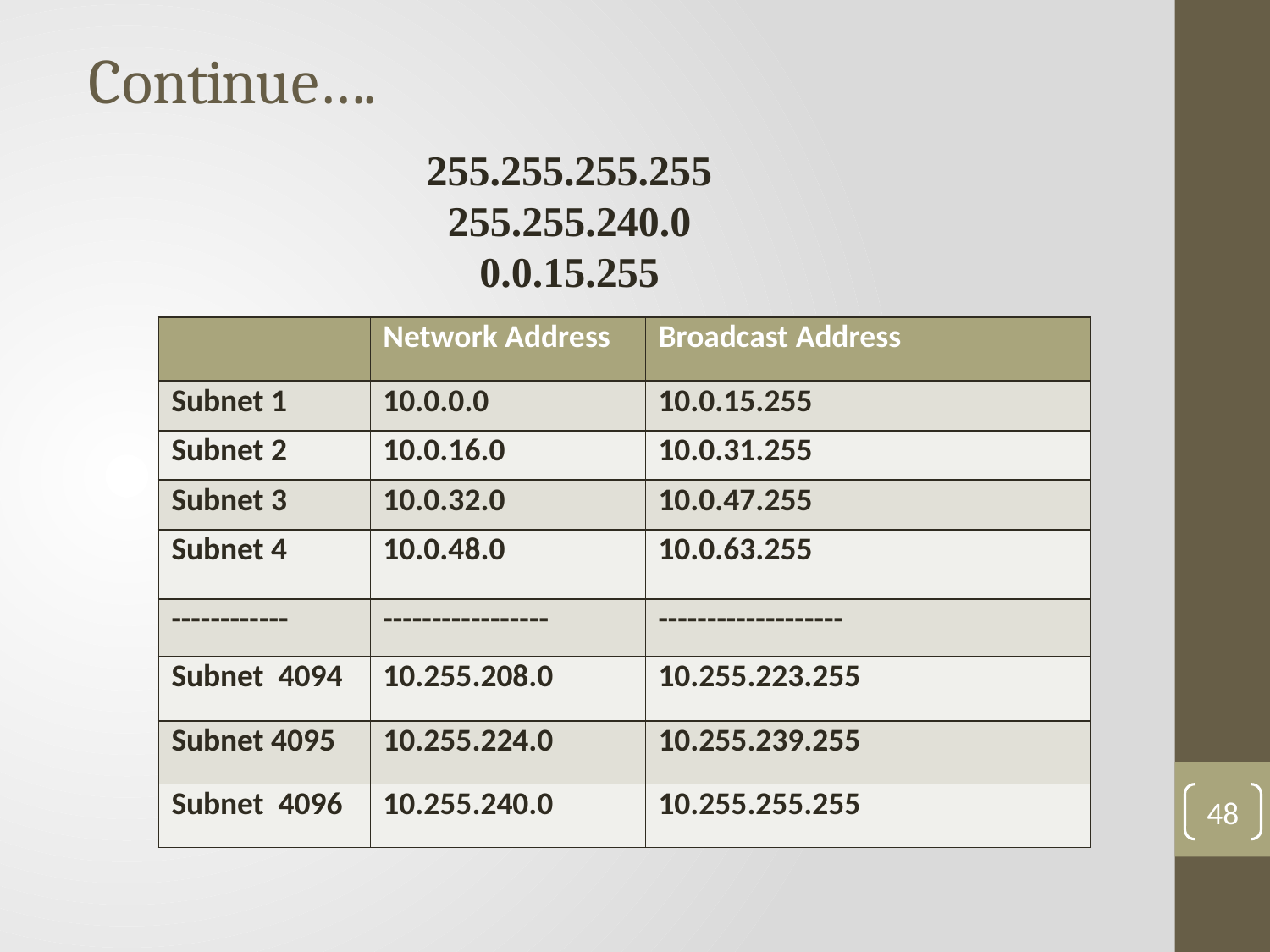

# Continue….
255.255.255.255
255.255.240.0
0.0.15.255
|  | Network Address | Broadcast Address |
| --- | --- | --- |
| Subnet 1 | 10.0.0.0 | 10.0.15.255 |
| Subnet 2 | 10.0.16.0 | 10.0.31.255 |
| Subnet 3 | 10.0.32.0 | 10.0.47.255 |
| Subnet 4 | 10.0.48.0 | 10.0.63.255 |
| ------------ | ----------------- | ------------------- |
| Subnet 4094 | 10.255.208.0 | 10.255.223.255 |
| Subnet 4095 | 10.255.224.0 | 10.255.239.255 |
| Subnet 4096 | 10.255.240.0 | 10.255.255.255 |
48